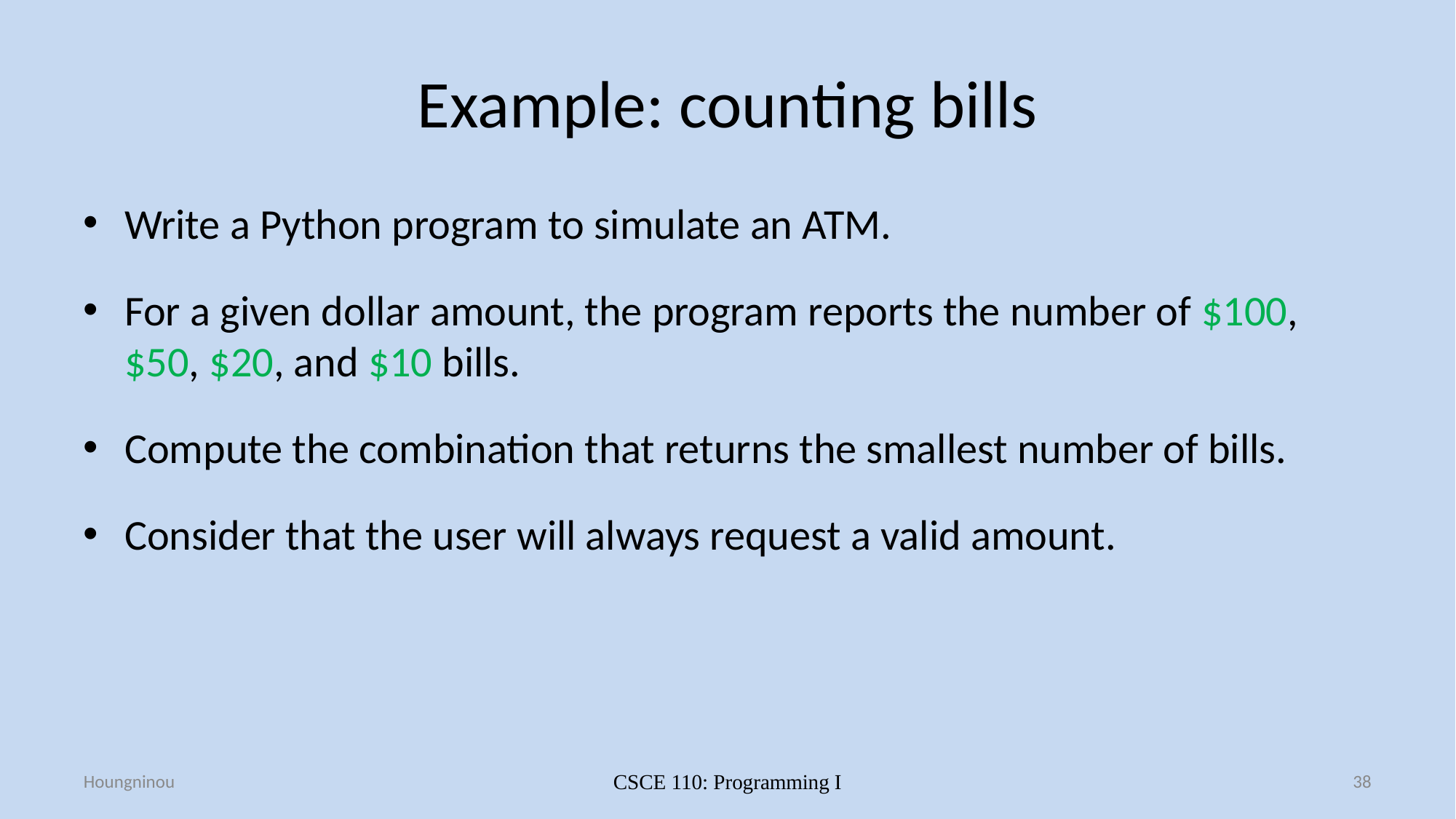

# Example: counting bills
Write a Python program to simulate an ATM.
For a given dollar amount, the program reports the number of $100, $50, $20, and $10 bills.
Compute the combination that returns the smallest number of bills.
Consider that the user will always request a valid amount.
Houngninou
CSCE 110: Programming I
38